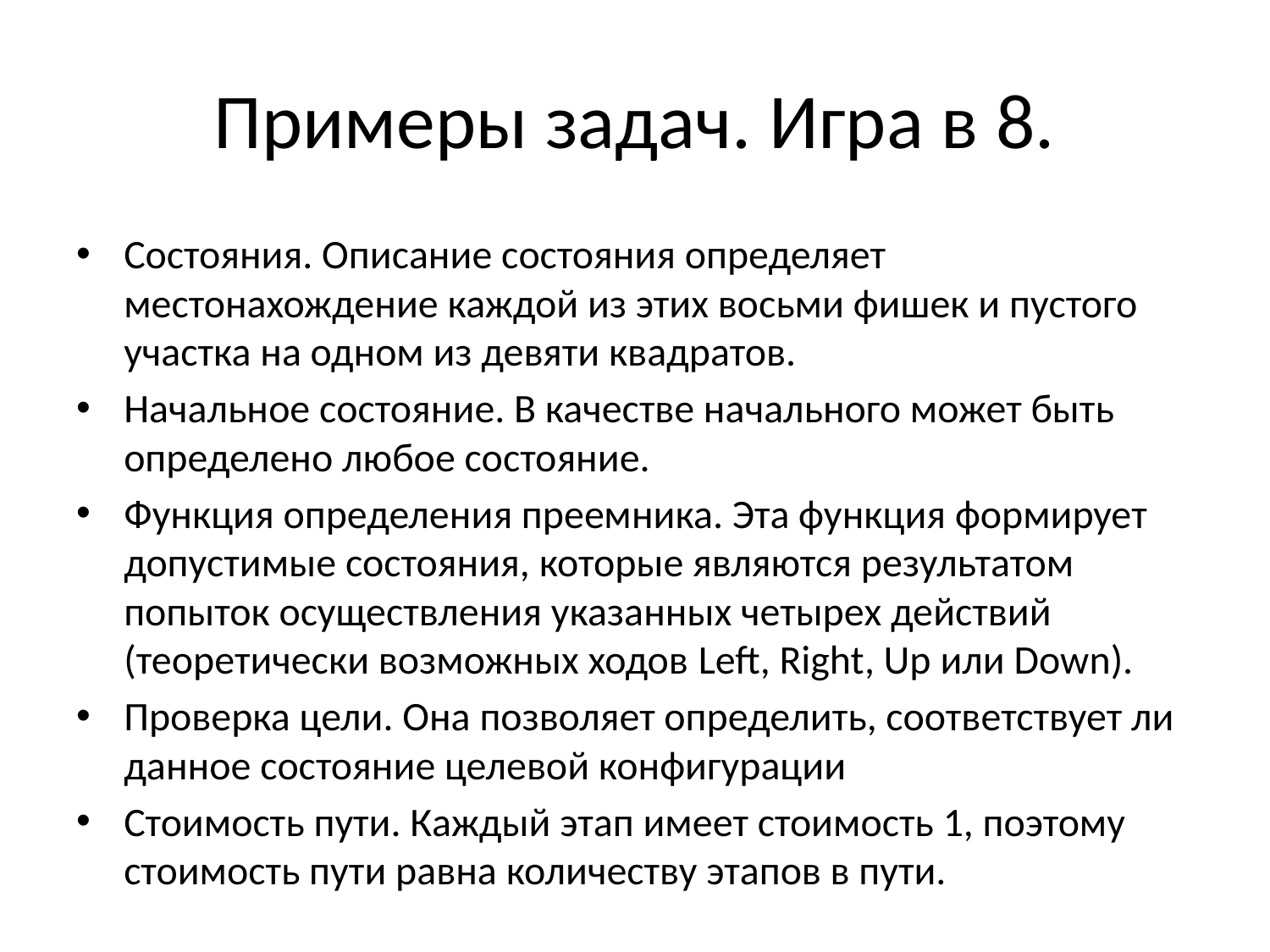

# Примеры задач. Игра в 8.
Состояния. Описание состояния определяет местонахождение каждой из этих восьми фишек и пустого участка на одном из девяти квадратов.
Начальное состояние. В качестве начального может быть определено любое состояние.
Функция определения преемника. Эта функция формирует допустимые состояния, которые являются результатом попыток осуществления указанных четырех действий (теоретически возможных ходов Left, Right, Up или Down).
Проверка цели. Она позволяет определить, соответствует ли данное состояние целевой конфигурации
Стоимость пути. Каждый этап имеет стоимость 1, поэтому стоимость пути равна количеству этапов в пути.